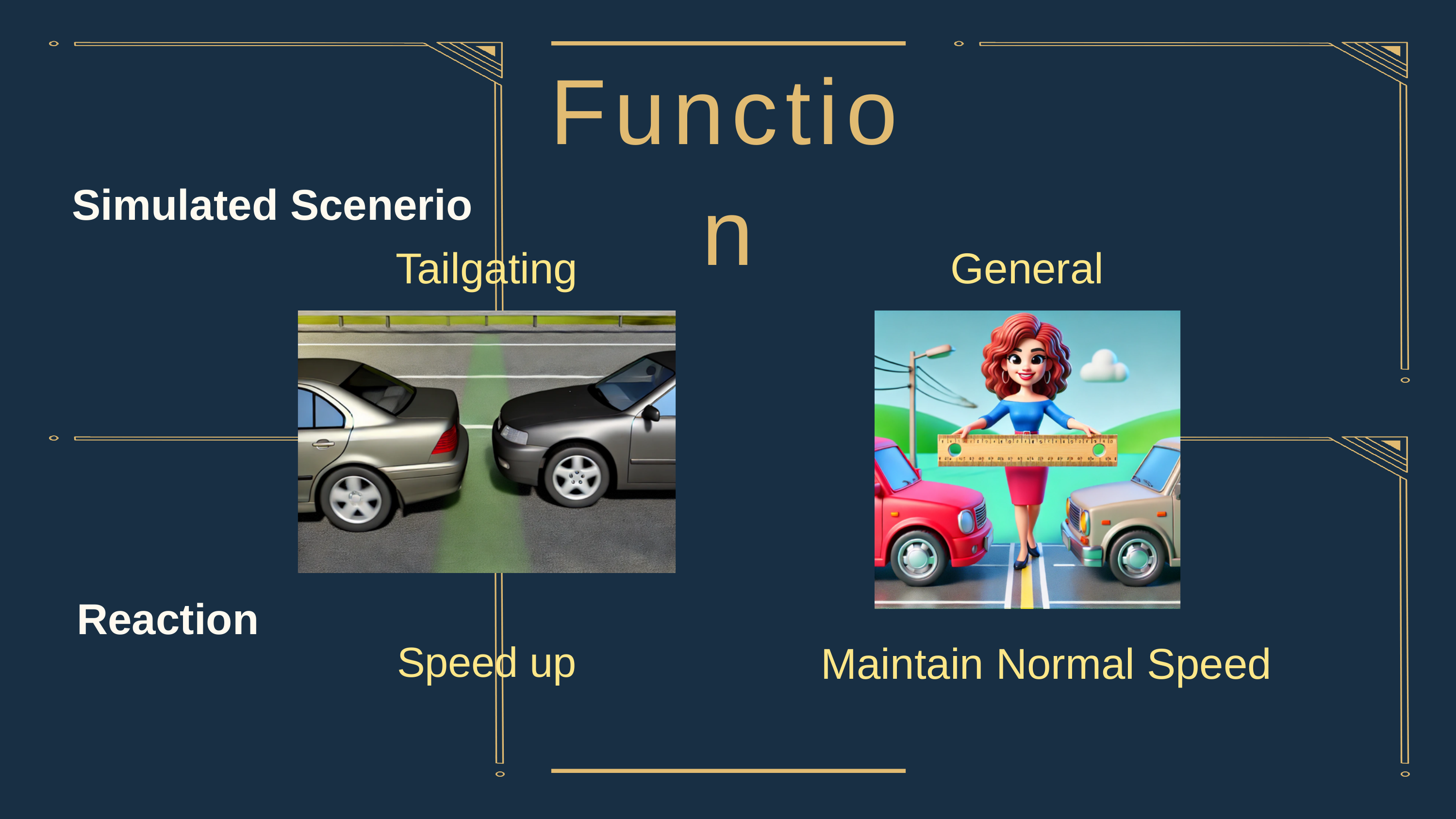

Function
Simulated Scenerio
Tailgating
General

Reaction
Speed up
Maintain Normal Speed